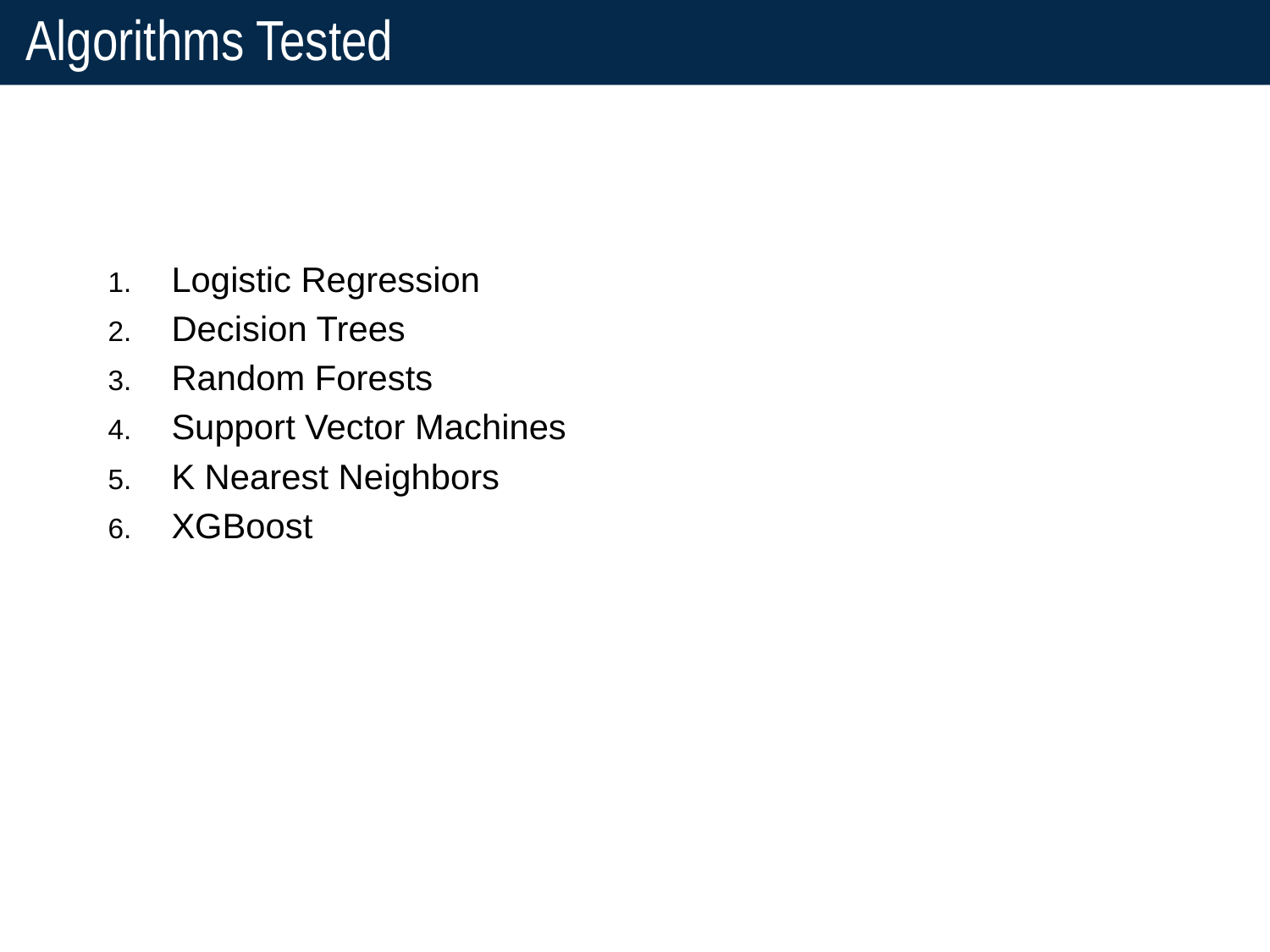

# Algorithms Tested

Logistic Regression
Decision Trees
Random Forests
Support Vector Machines
K Nearest Neighbors
XGBoost